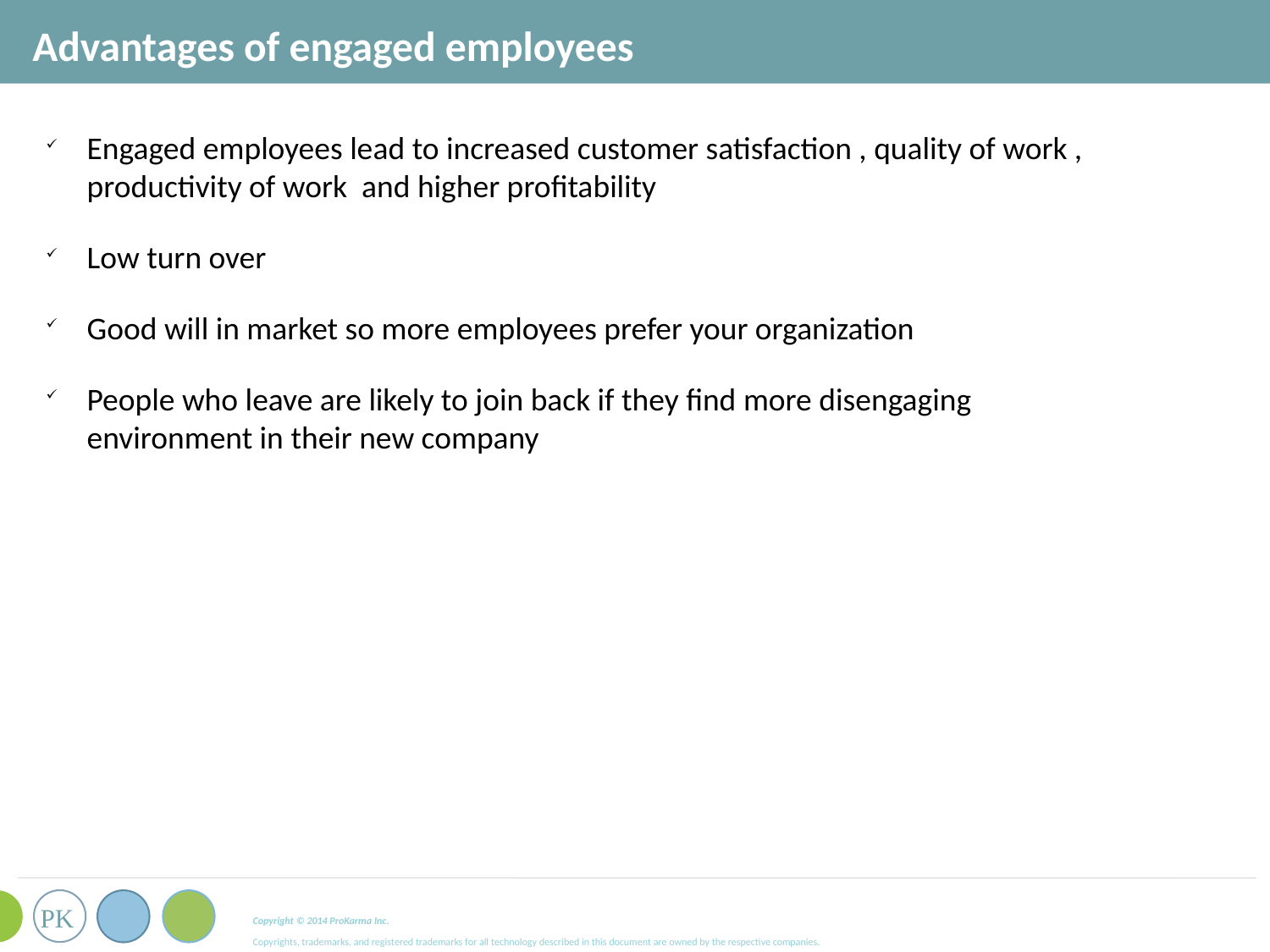

Advantages of engaged employees
Engaged employees lead to increased customer satisfaction , quality of work , productivity of work  and higher profitability
Low turn over
Good will in market so more employees prefer your organization
People who leave are likely to join back if they find more disengaging environment in their new company